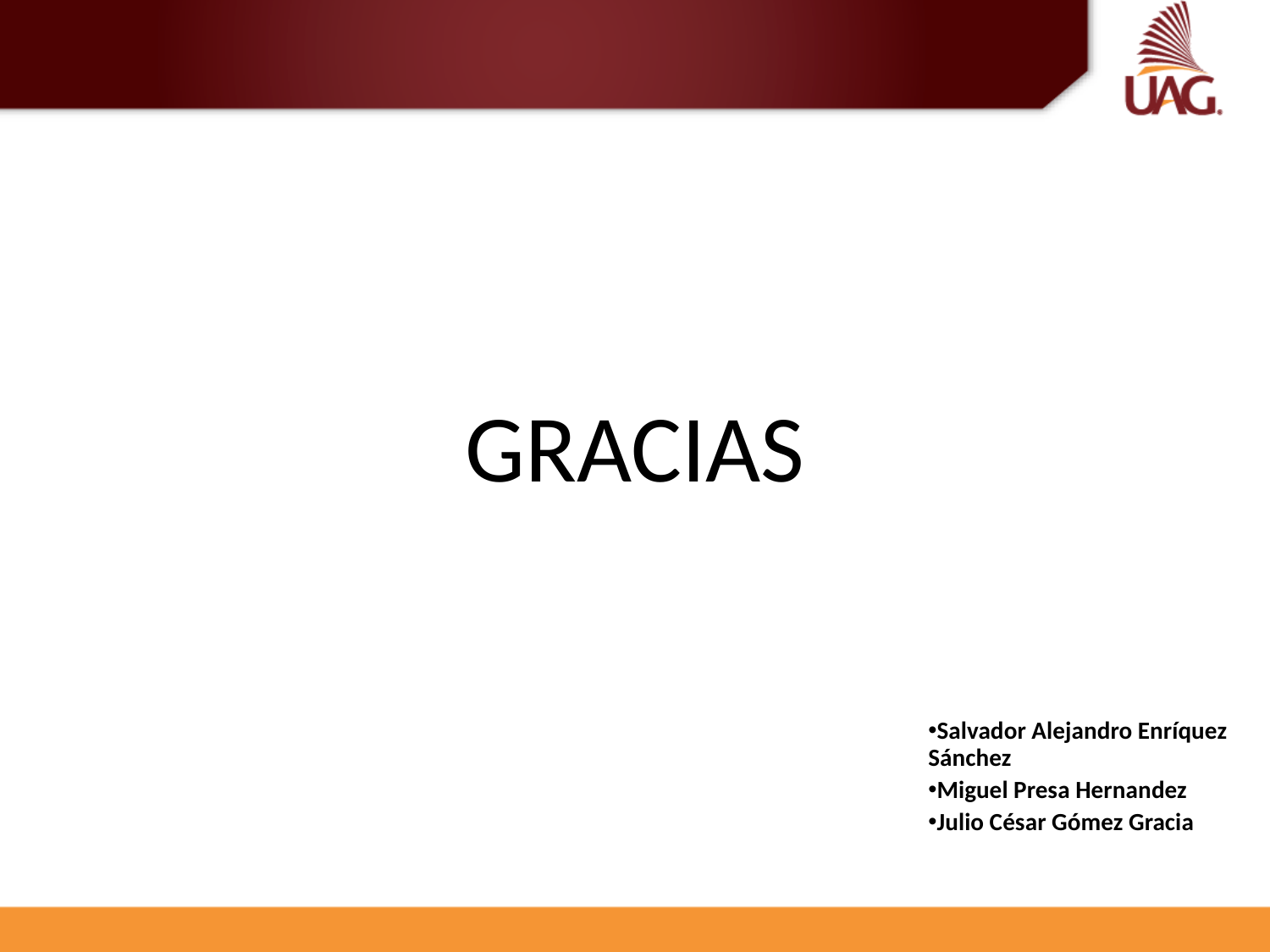

GRACIAS

Salvador Alejandro Enríquez Sánchez
Miguel Presa Hernandez
Julio César Gómez Gracia